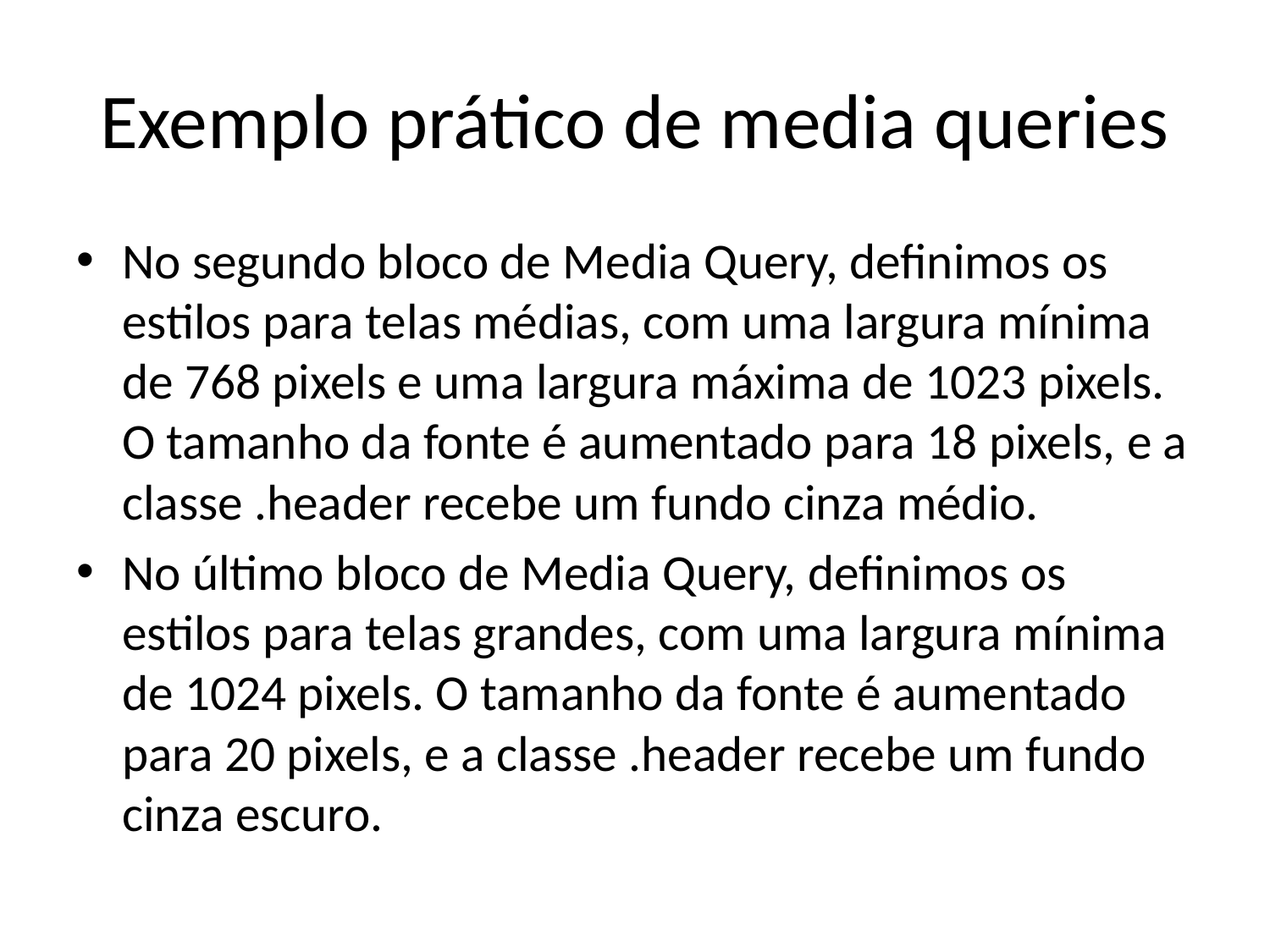

# Exemplo prático de media queries
No segundo bloco de Media Query, definimos os estilos para telas médias, com uma largura mínima de 768 pixels e uma largura máxima de 1023 pixels. O tamanho da fonte é aumentado para 18 pixels, e a classe .header recebe um fundo cinza médio.
No último bloco de Media Query, definimos os estilos para telas grandes, com uma largura mínima de 1024 pixels. O tamanho da fonte é aumentado para 20 pixels, e a classe .header recebe um fundo cinza escuro.